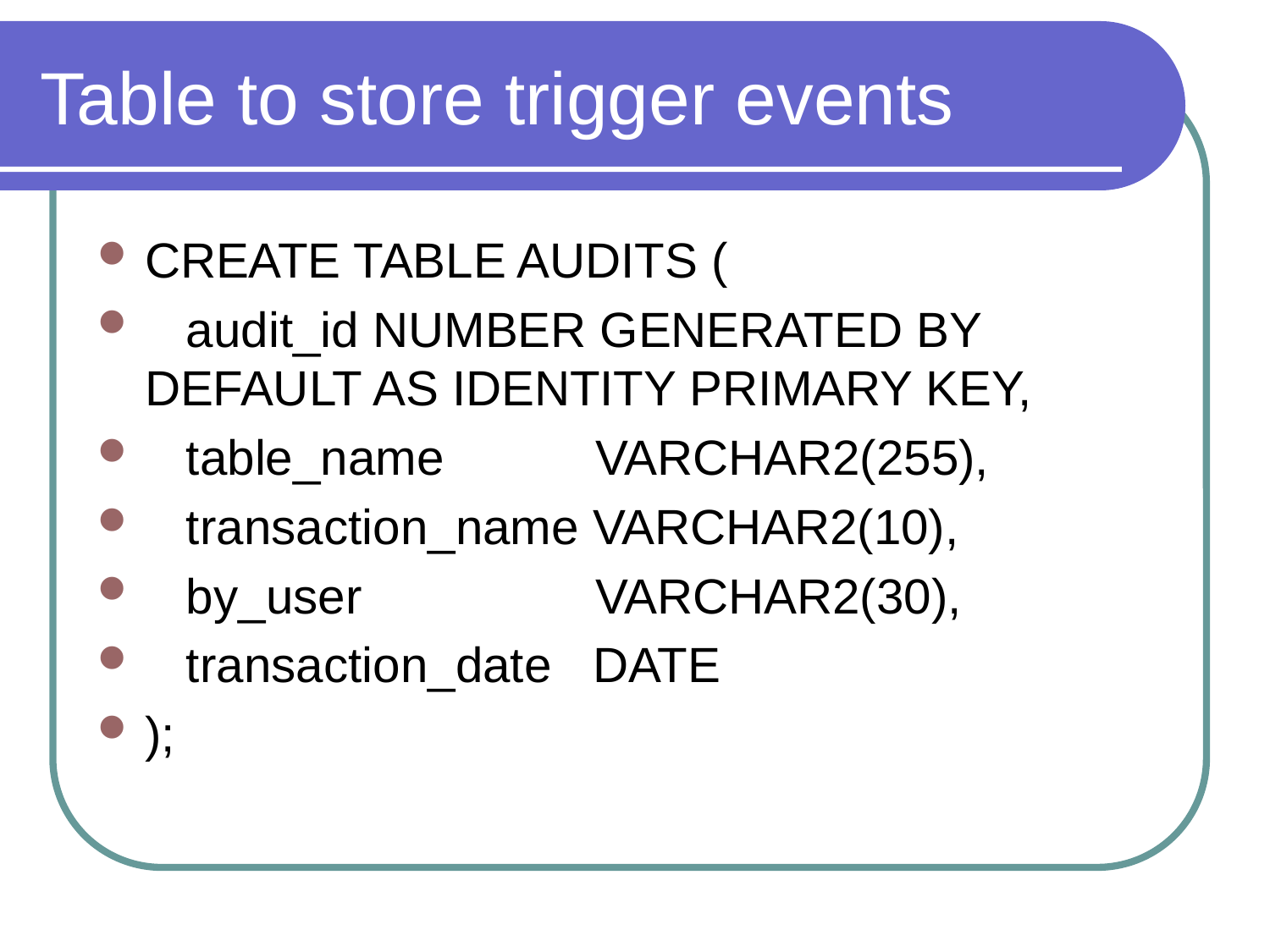

# Table to store trigger events
CREATE TABLE AUDITS (
   audit_id NUMBER GENERATED BY DEFAULT AS IDENTITY PRIMARY KEY,
   table_name           VARCHAR2(255),
   transaction_name VARCHAR2(10),
   by_user                 VARCHAR2(30),
   transaction_date   DATE
);